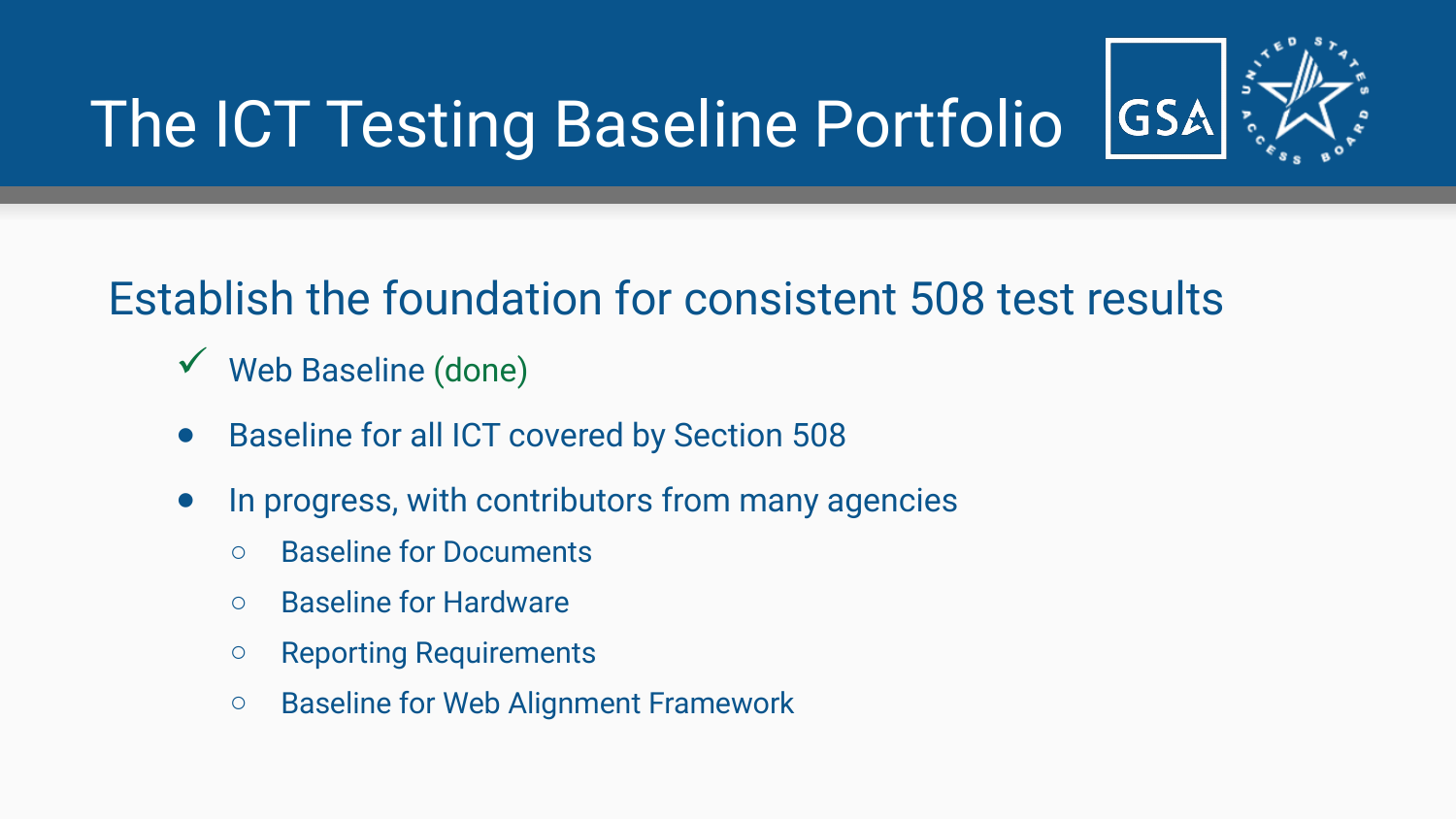

# The ICT Testing Baseline Portfolio
Establish the foundation for consistent 508 test results
Web Baseline (done)
Baseline for all ICT covered by Section 508
In progress, with contributors from many agencies
Baseline for Documents
Baseline for Hardware
Reporting Requirements
Baseline for Web Alignment Framework